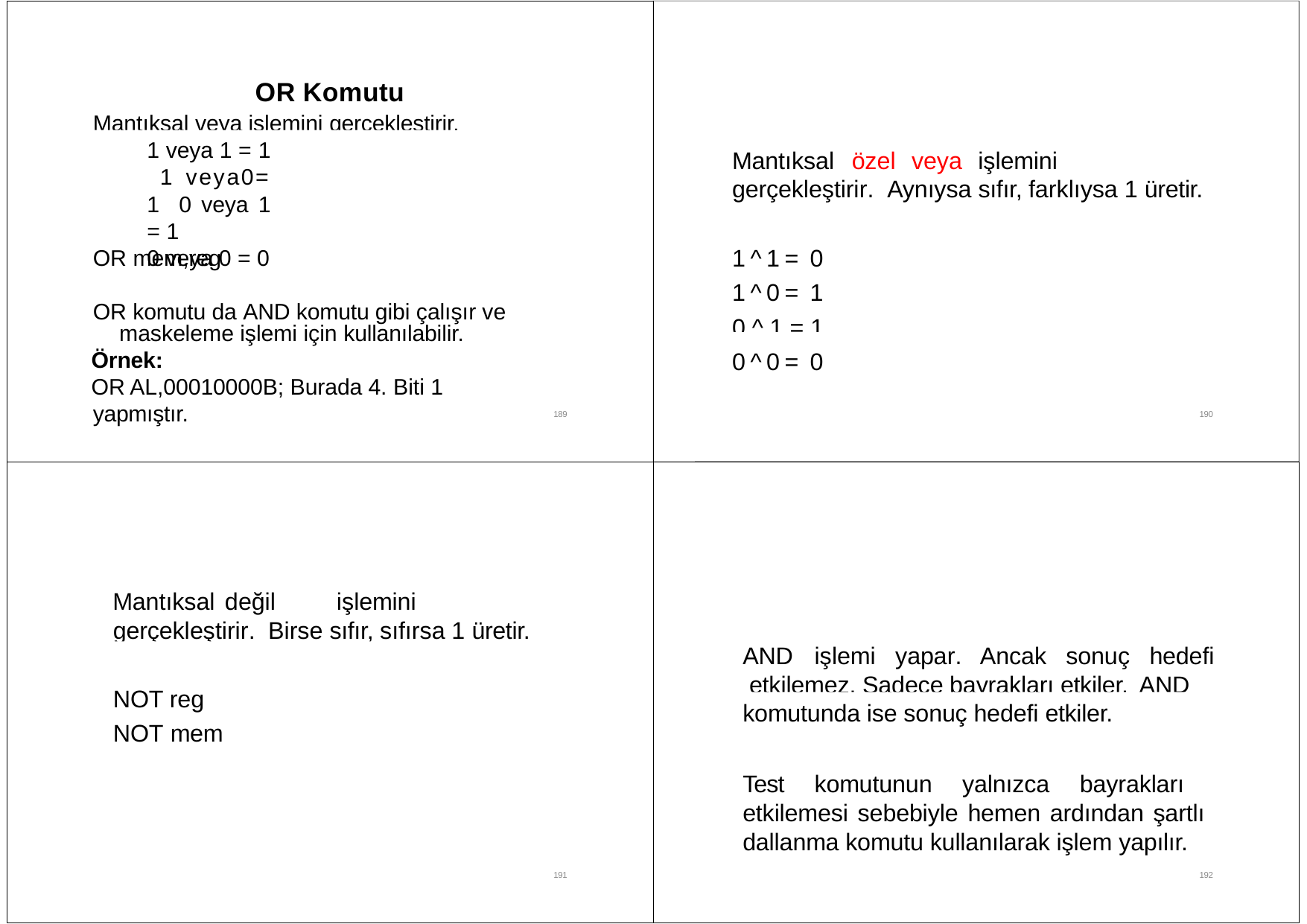

# OR Komutu
Mantıksal veya işlemini gerçekleştirir.

1 veya 1 = 1  1 veya0= 1  0 veya 1 = 1
0 veya 0 = 0
Mantıksal	özel	veya	işlemini	gerçekleştirir.  Aynıysa sıfır, farklıysa 1 üretir.
1^1= 0
1^0= 1
0 ^ 1 = 1
OR mem,reg
OR komutu da AND komutu gibi çalışır ve  maskeleme işlemi için kullanılabilir.
Örnek:
OR AL,00010000B; Burada 4. Biti 1 yapmıştır.

0^0= 0
189
190

Mantıksal	değil	işlemini	gerçekleştirir.  Birse sıfır, sıfırsa 1 üretir.
AND	işlemi	yapar.	Ancak	sonuç	hedefi  etkilemez. Sadece bayrakları etkiler. AND

NOT reg  NOT mem

komutunda ise sonuç hedefi etkiler.

Test komutunun yalnızca bayrakları  etkilemesi sebebiyle hemen ardından şartlı  dallanma komutu kullanılarak işlem yapılır.
191
192